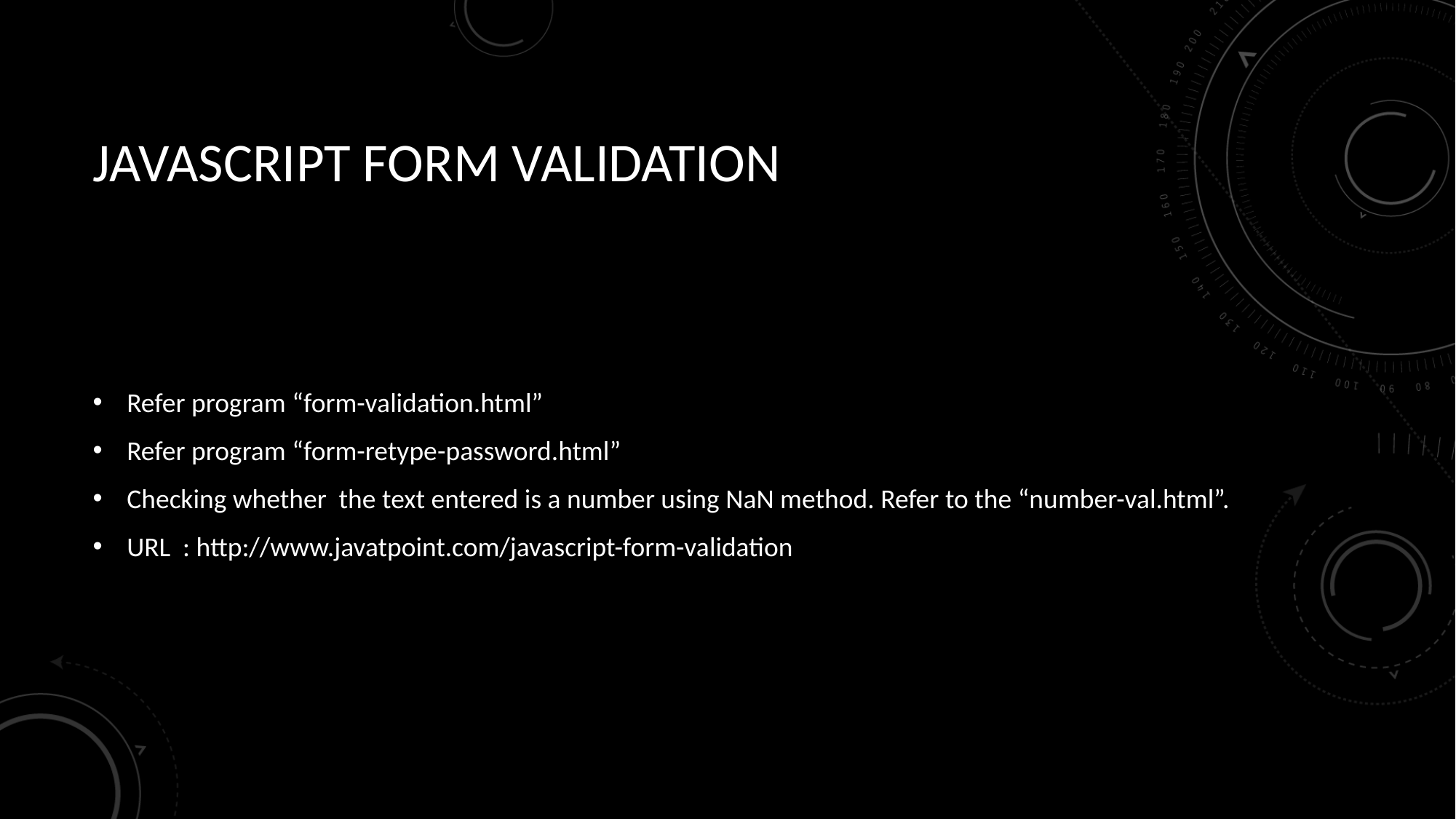

# JavaScript Form Validation
Refer program “form-validation.html”
Refer program “form-retype-password.html”
Checking whether  the text entered is a number using NaN method. Refer to the “number-val.html”.
URL  : http://www.javatpoint.com/javascript-form-validation